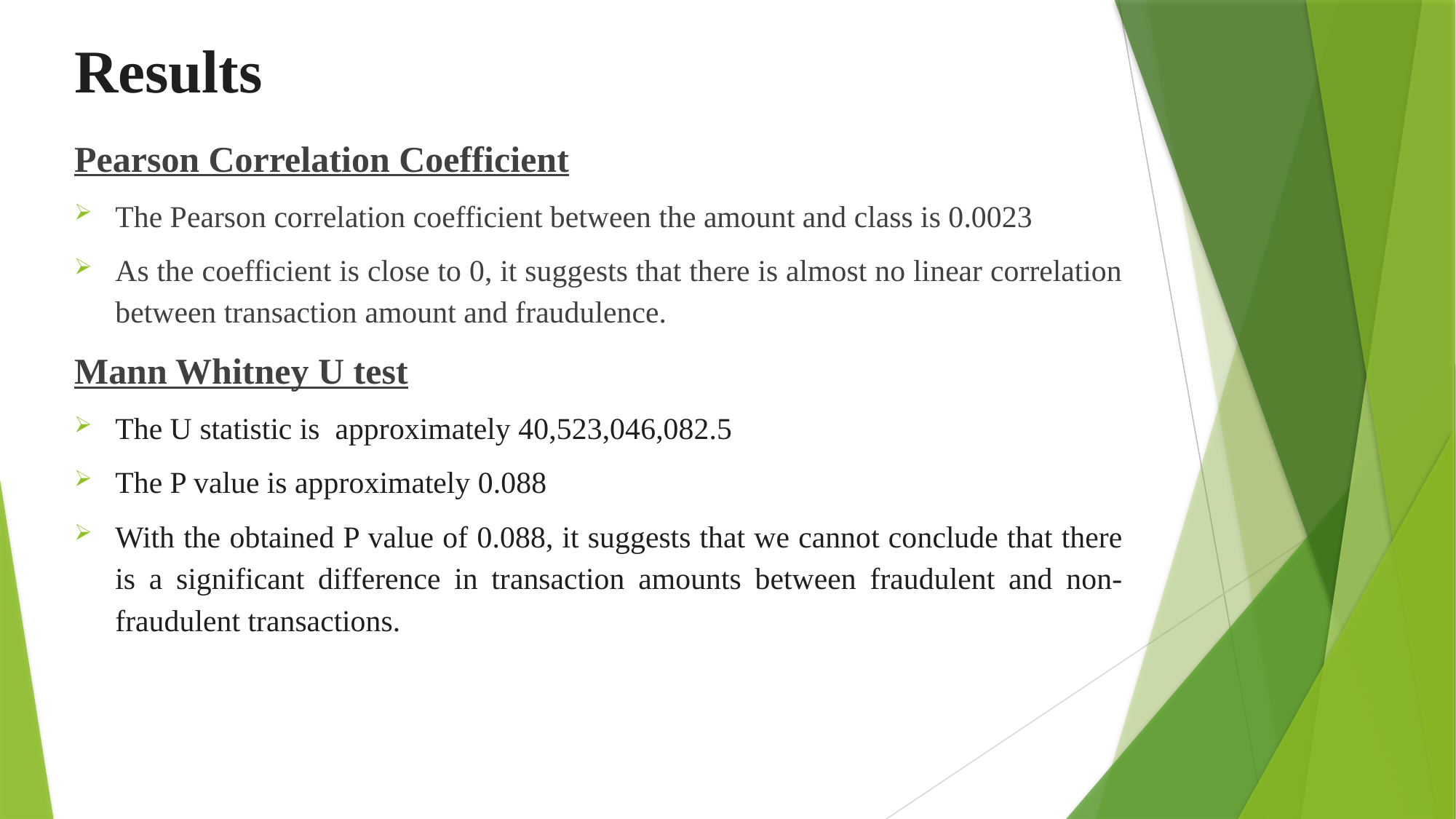

# Results
Pearson Correlation Coefficient
The Pearson correlation coefficient between the amount and class is 0.0023
As the coefficient is close to 0, it suggests that there is almost no linear correlation between transaction amount and fraudulence.
Mann Whitney U test
The U statistic is  approximately 40,523,046,082.5
The P value is approximately 0.088
With the obtained P value of 0.088, it suggests that we cannot conclude that there is a significant difference in transaction amounts between fraudulent and non-fraudulent transactions.